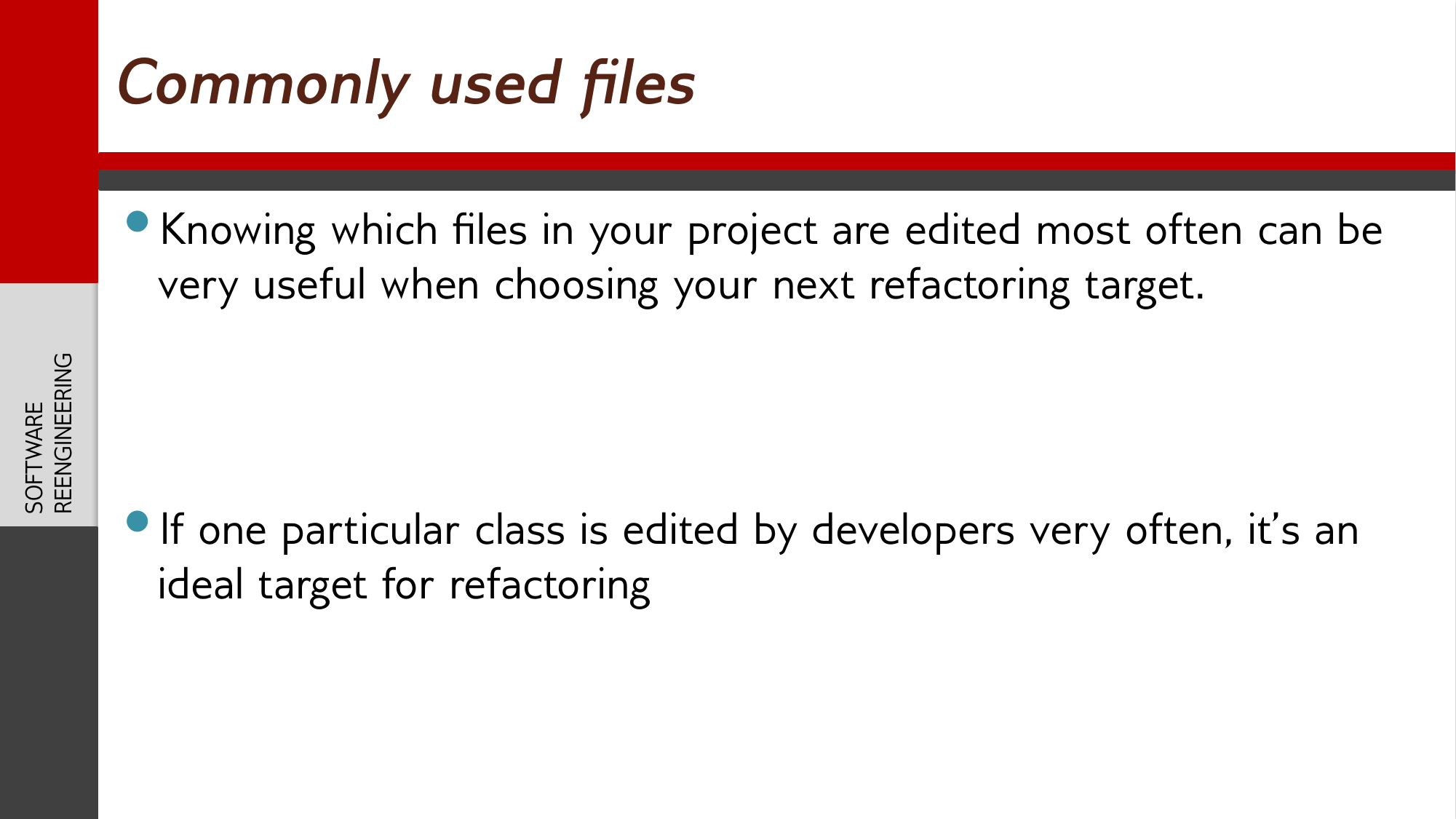

# Commonly used files
Knowing which files in your project are edited most often can be very useful when choosing your next refactoring target.

If one particular class is edited by developers very often, it’s an ideal target for refactoring